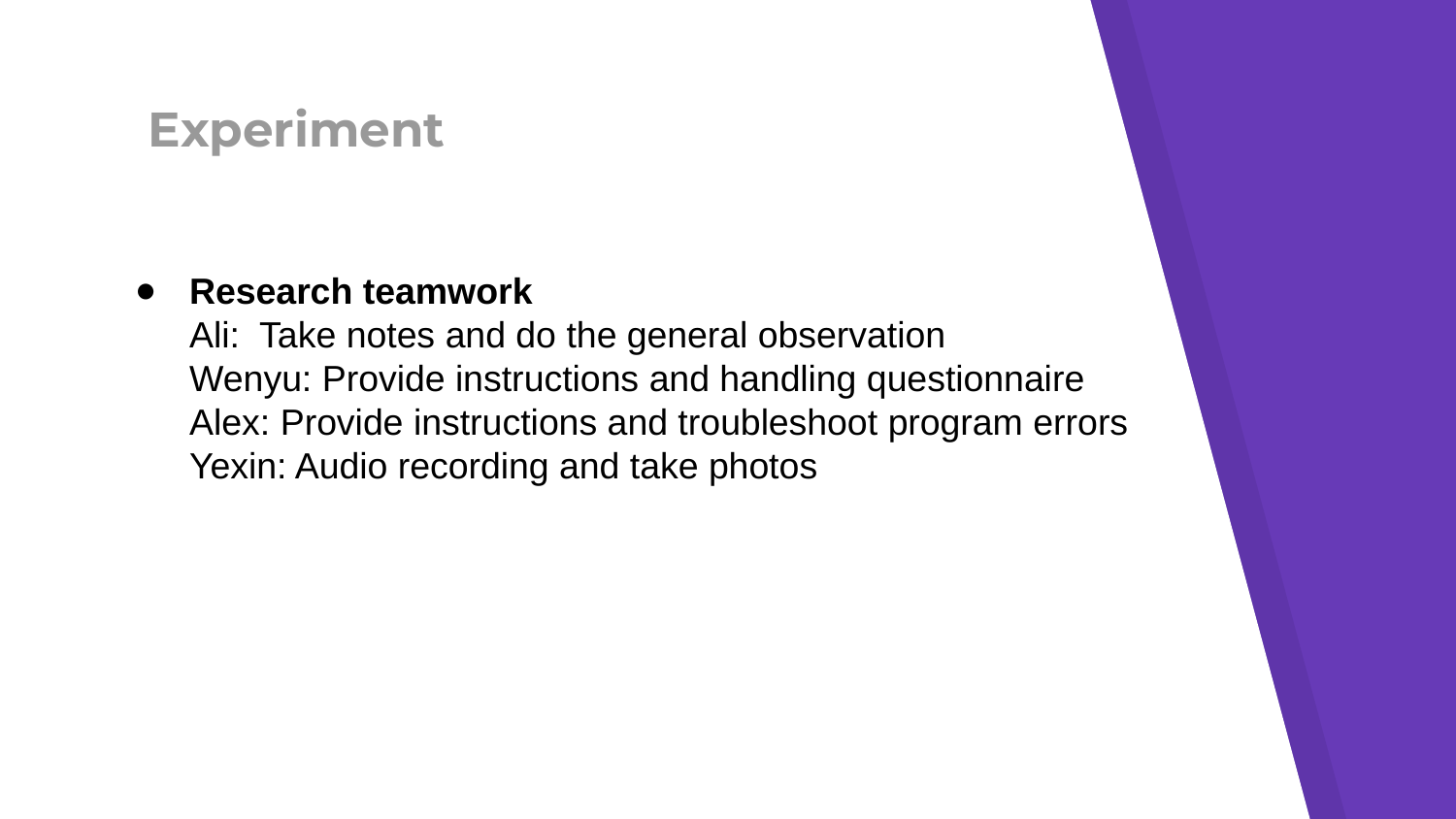

Experiment
# Research teamwork
Ali:  Take notes and do the general observation
Wenyu: Provide instructions and handling questionnaire
Alex: Provide instructions and troubleshoot program errors
Yexin: Audio recording and take photos